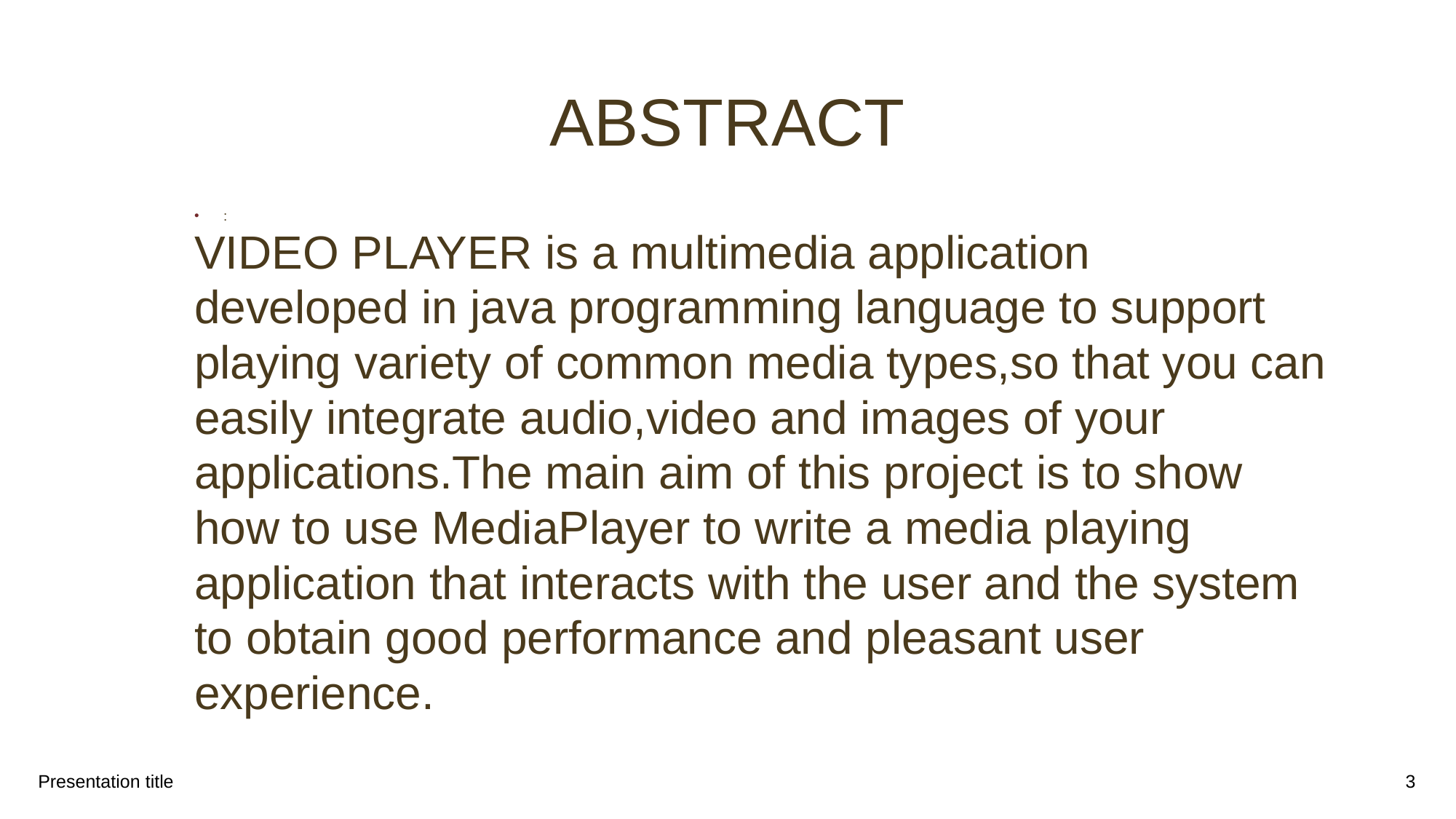

# ABSTRACT
:
VIDEO PLAYER is a multimedia application
developed in java programming language to support
playing variety of common media types,so that you can
easily integrate audio,video and images of your
applications.The main aim of this project is to show
how to use MediaPlayer to write a media playing
application that interacts with the user and the system
to obtain good performance and pleasant user
experience.

Presentation title
3